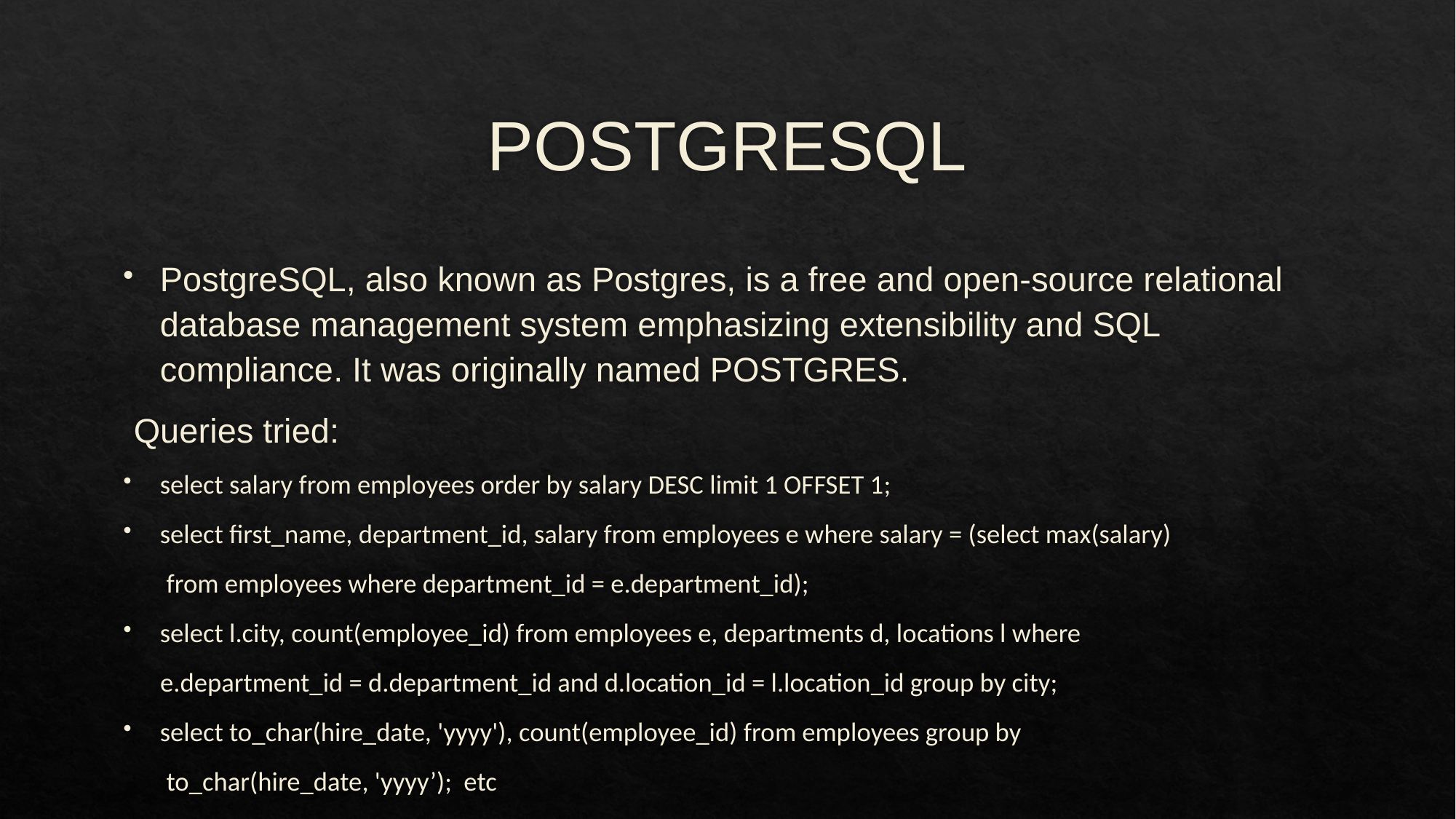

# POSTGRESQL
PostgreSQL, also known as Postgres, is a free and open-source relational database management system emphasizing extensibility and SQL compliance. It was originally named POSTGRES.
 Queries tried:
select salary from employees order by salary DESC limit 1 OFFSET 1;
select first_name, department_id, salary from employees e where salary = (select max(salary)
       from employees where department_id = e.department_id);
select l.city, count(employee_id) from employees e, departments d, locations l where
      e.department_id = d.department_id and d.location_id = l.location_id group by city;
select to_char(hire_date, 'yyyy'), count(employee_id) from employees group by
       to_char(hire_date, 'yyyy’);  etc